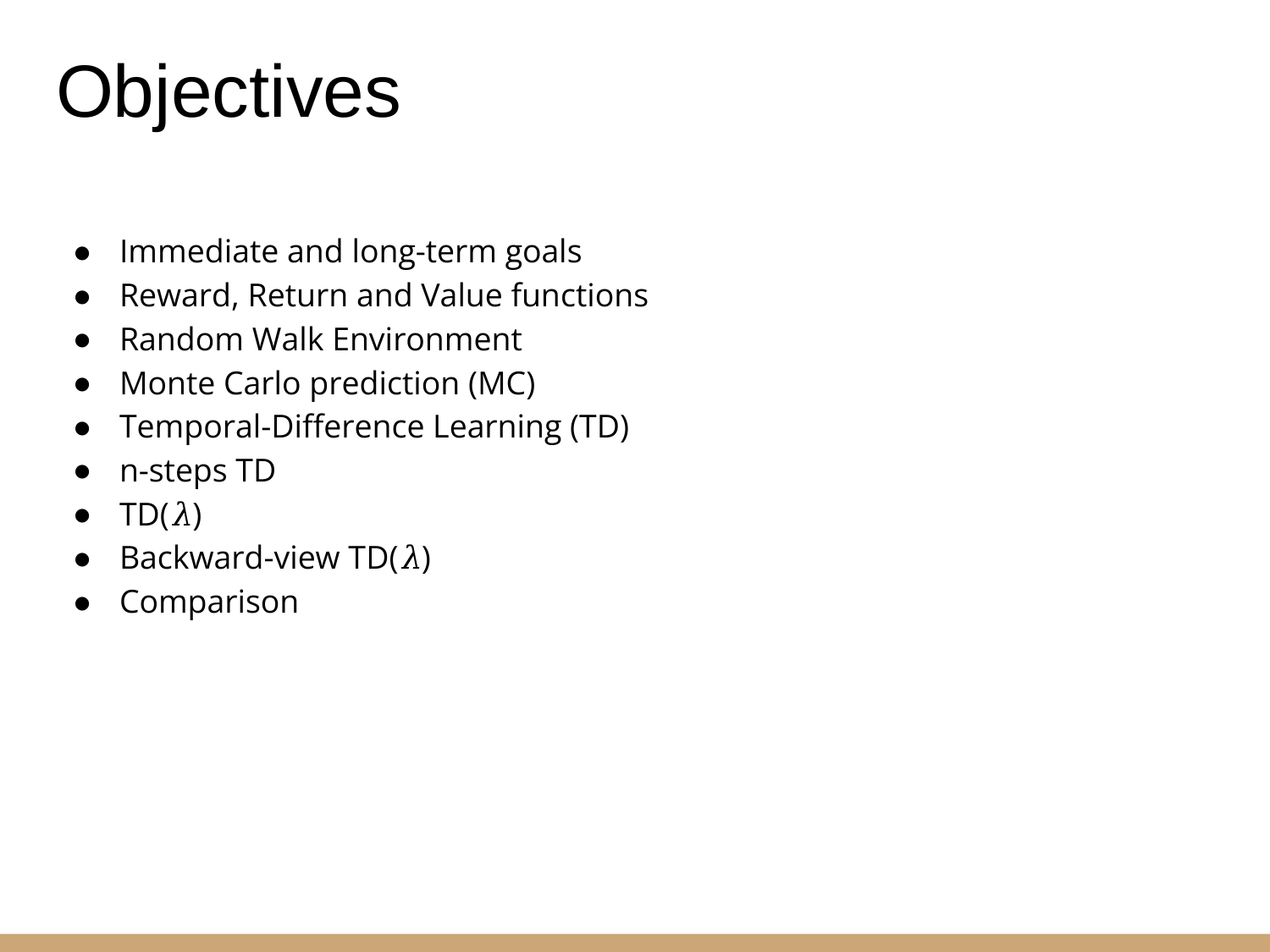

Objectives
Immediate and long-term goals
Reward, Return and Value functions
Random Walk Environment
Monte Carlo prediction (MC)
Temporal-Difference Learning (TD)
n-steps TD
TD(𝜆)
Backward-view TD(𝜆)
Comparison